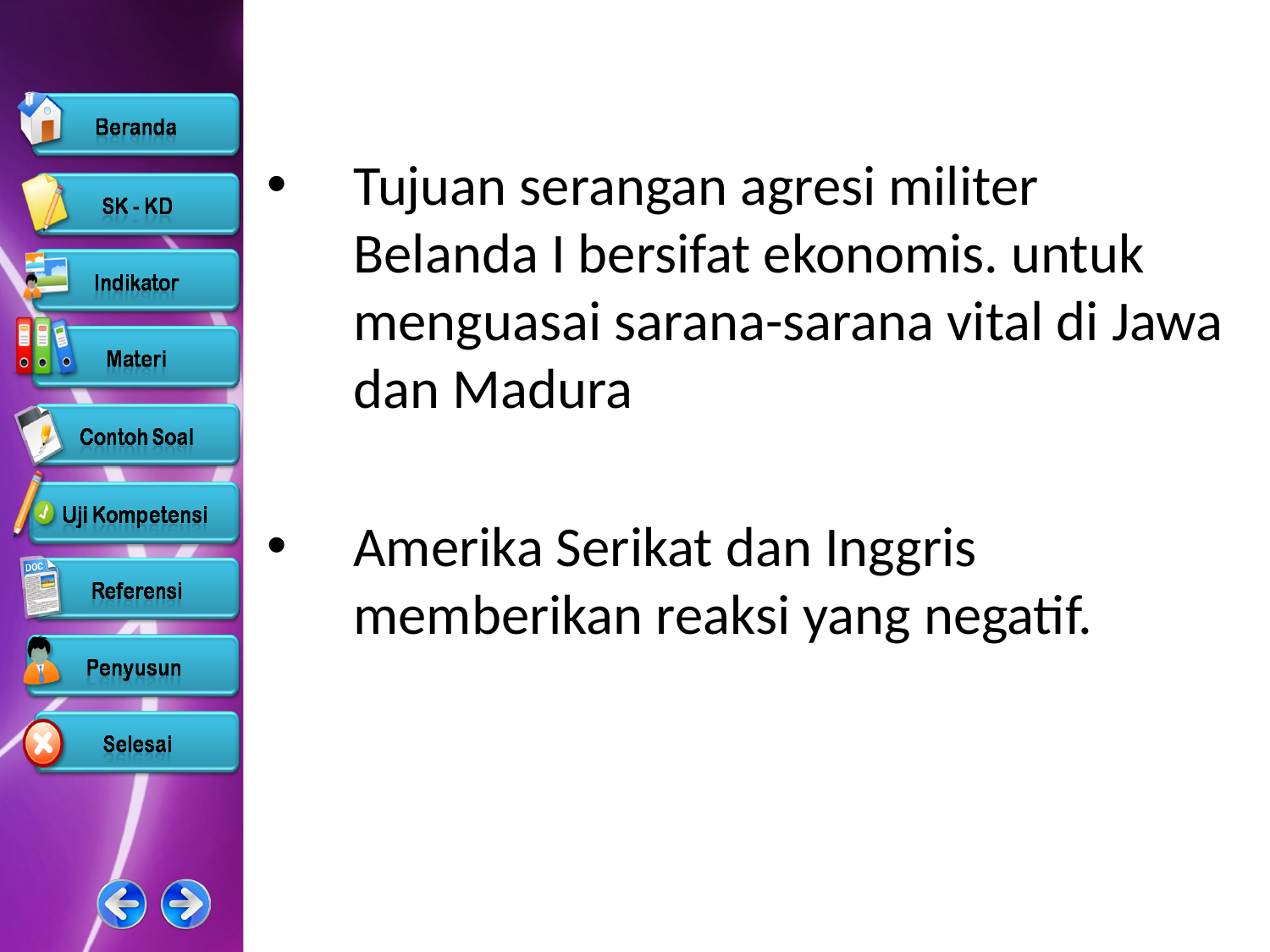

Tujuan serangan agresi militer Belanda I bersifat ekonomis. untuk menguasai sarana-sarana vital di Jawa dan Madura

Amerika Serikat dan Inggris memberikan reaksi yang negatif.